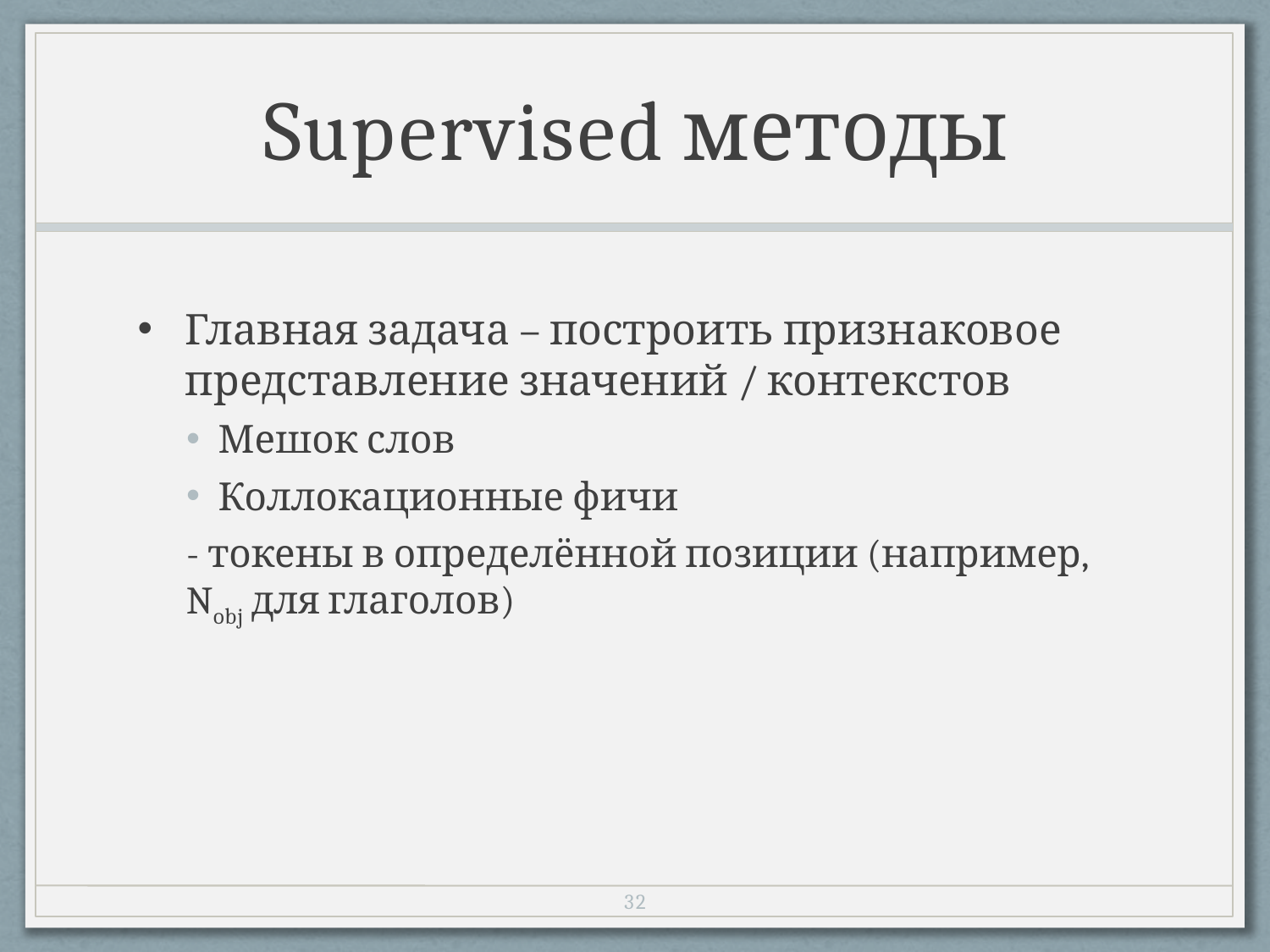

# Supervised методы
Главная задача – построить признаковое представление значений / контекстов
Мешок слов
Коллокационные фичи
- токены в определённой позиции (например, Nobj для глаголов)
32